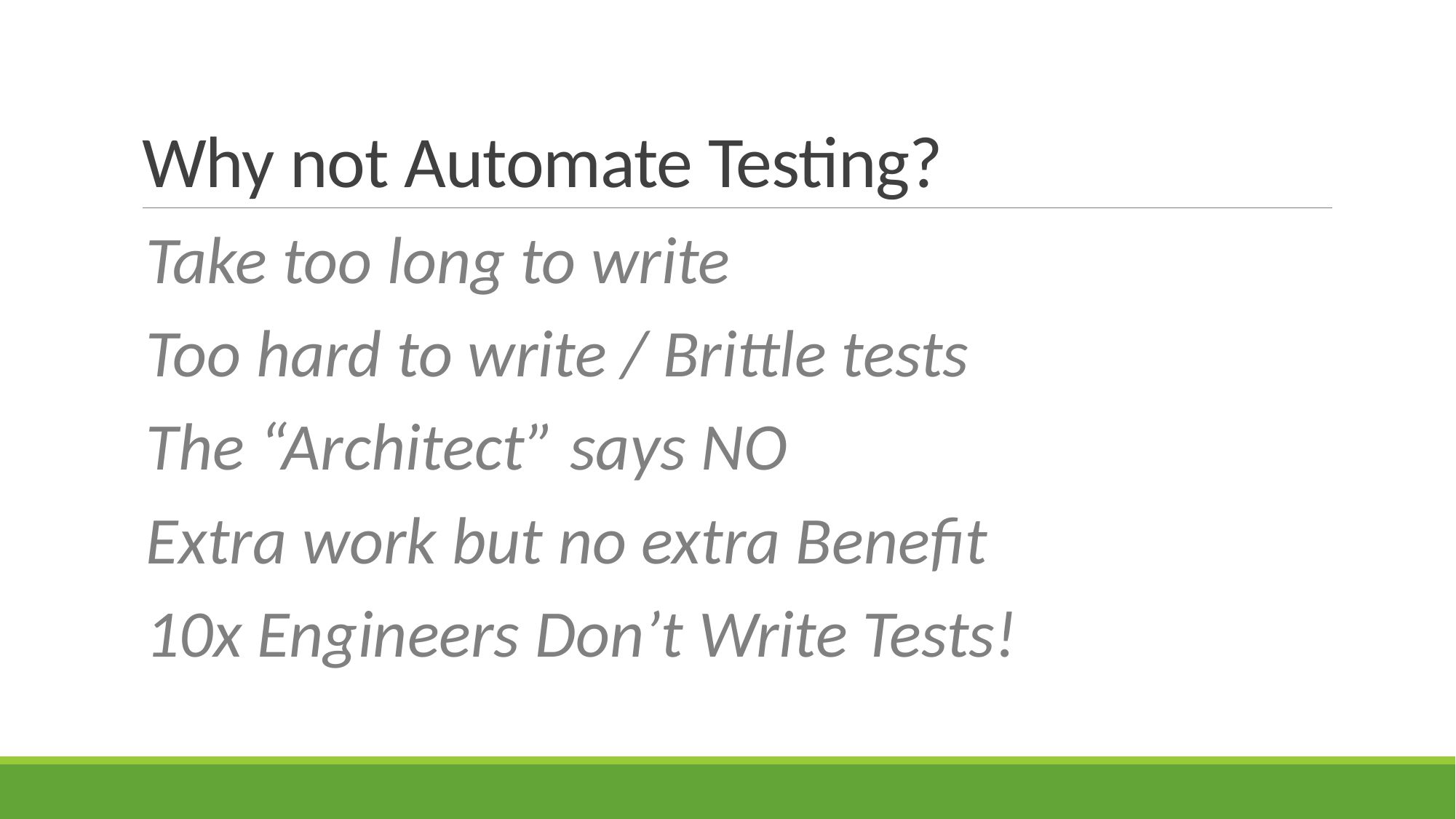

# Why not Automate Testing?
Take too long to write
Too hard to write / Brittle tests
The “Architect” says NO
Extra work but no extra Benefit
10x Engineers Don’t Write Tests!